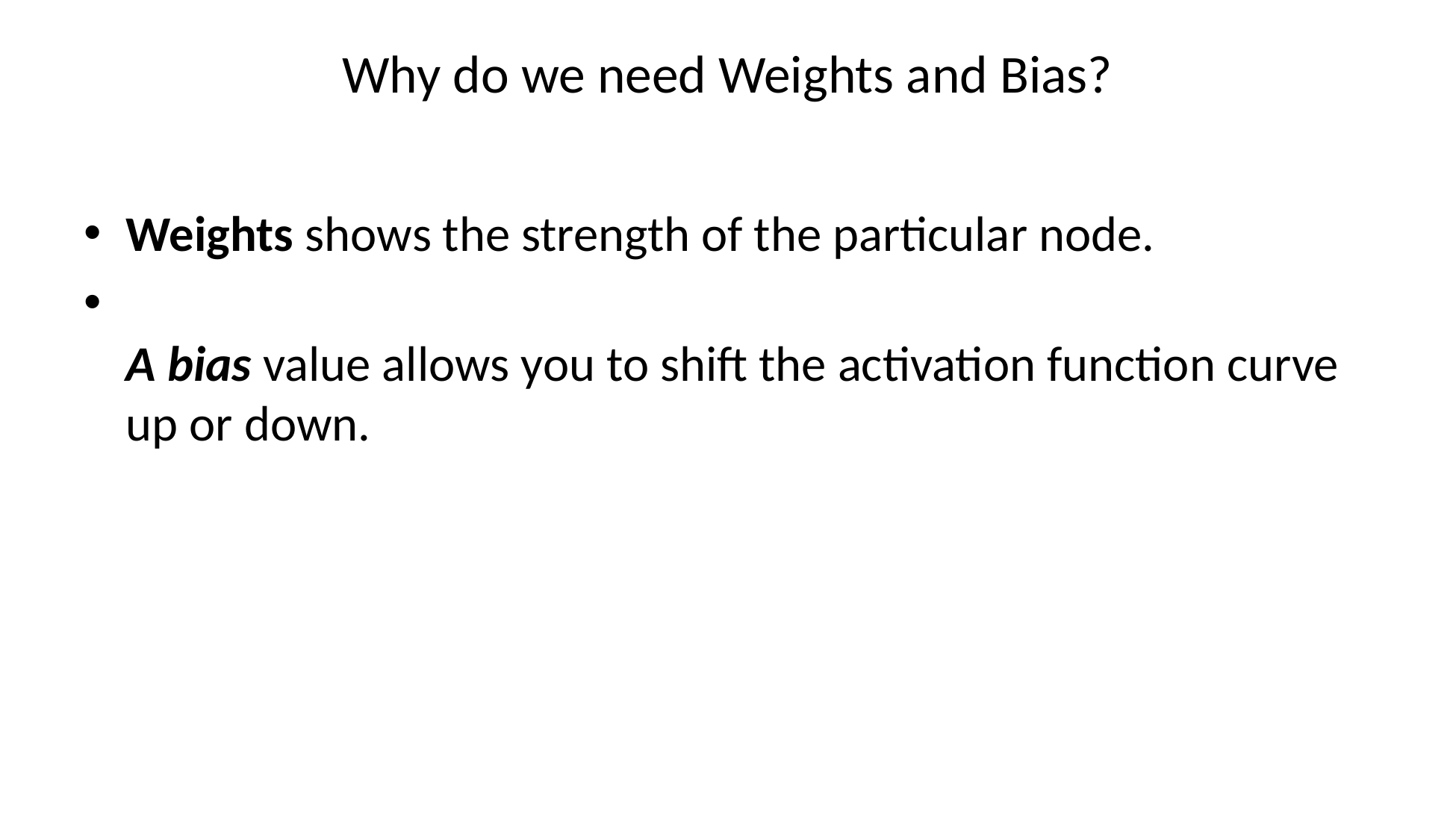

# Why do we need Weights and Bias?
Weights shows the strength of the particular node.
A bias value allows you to shift the activation function curve up or down.